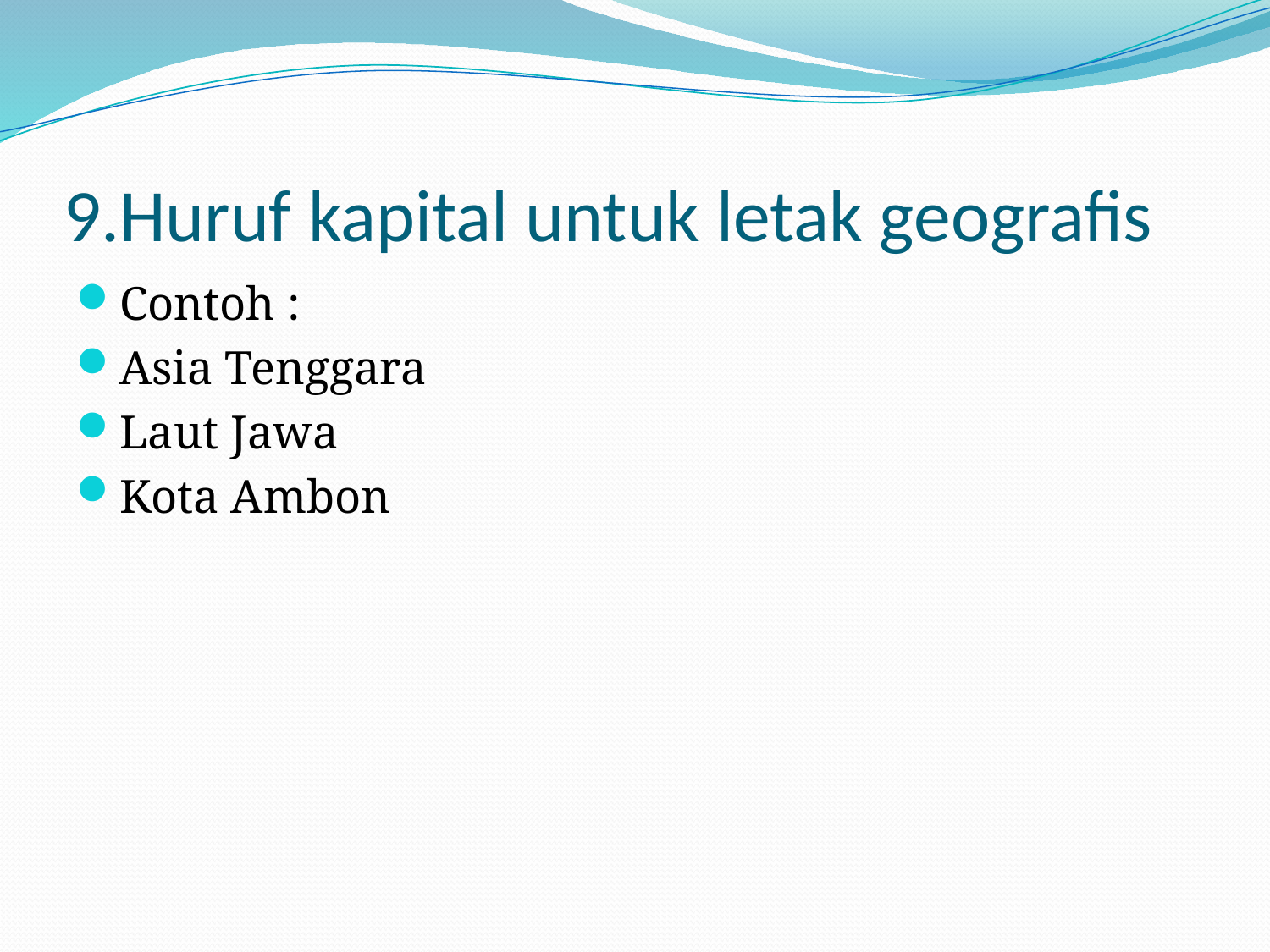

# 9.Huruf kapital untuk letak geografis
Contoh :
Asia Tenggara
Laut Jawa
Kota Ambon